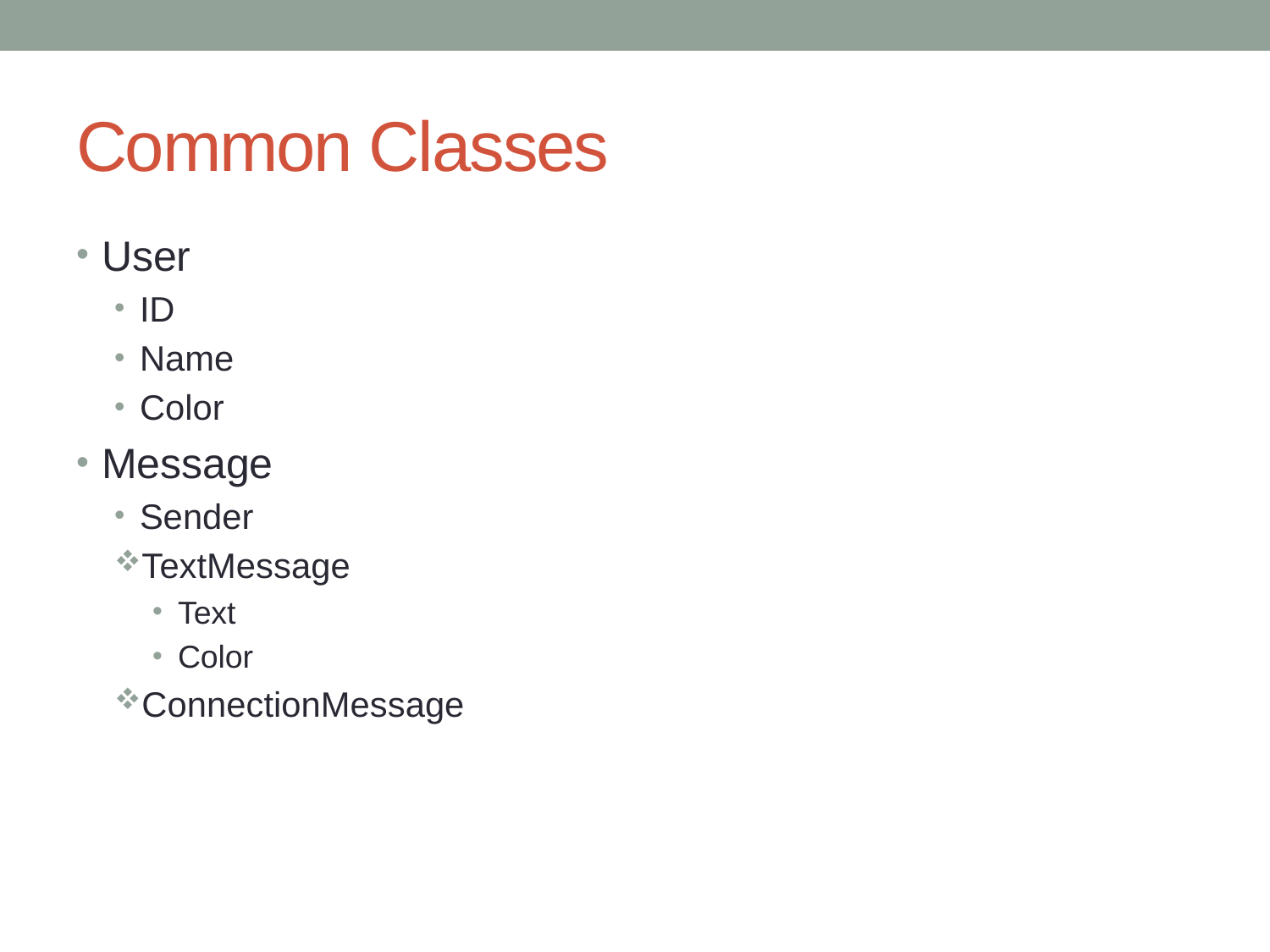

# Common Classes
User
ID
Name
Color
Message
Sender
TextMessage
Text
Color
ConnectionMessage